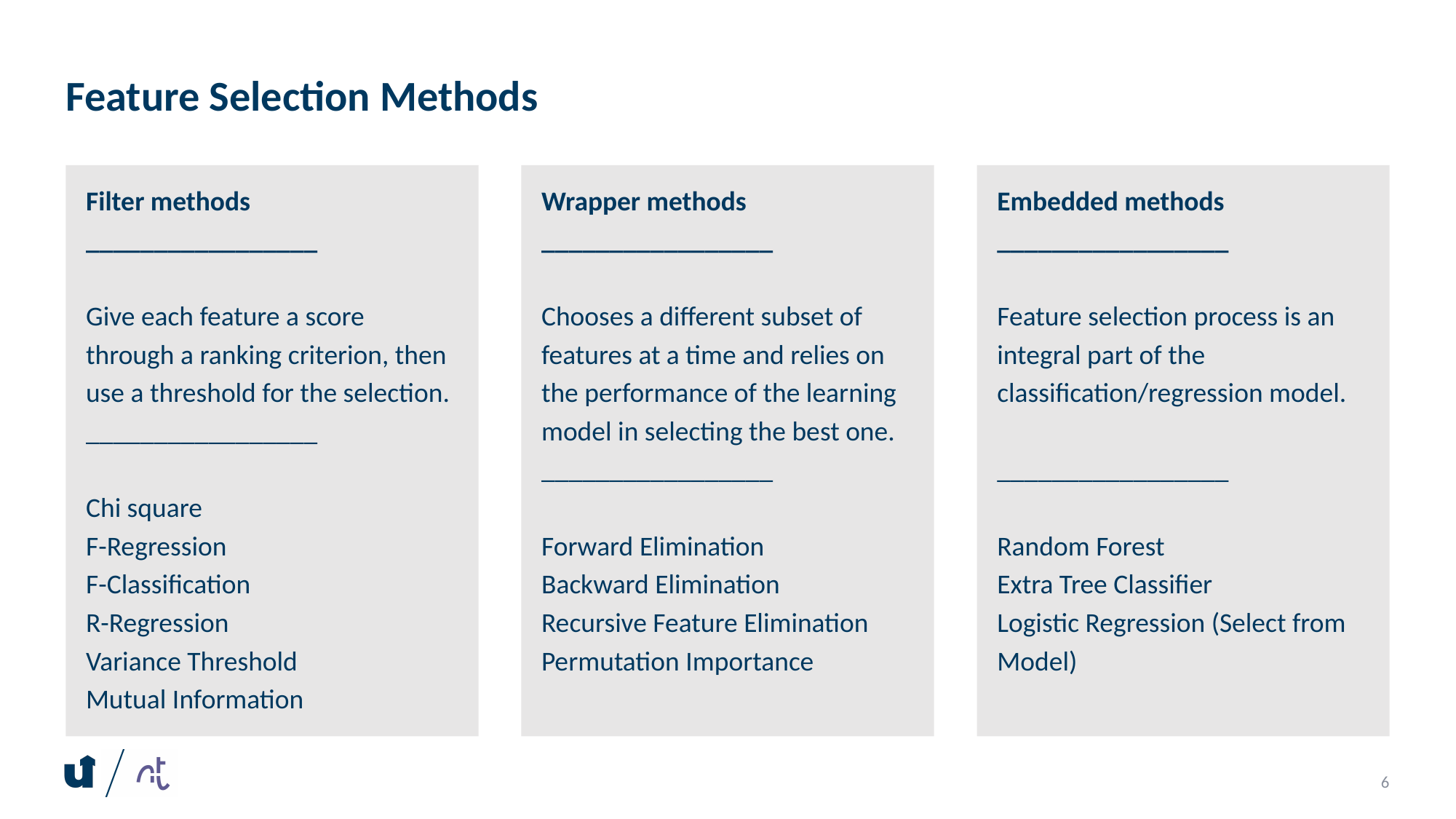

# Feature Selection Methods
Filter methods
_________________

Give each feature a score through a ranking criterion, then use a threshold for the selection.
_________________

Chi square
F-Regression
F-Classification
R-Regression
Variance Threshold
Mutual Information
Wrapper methods
_________________

Chooses a different subset of features at a time and relies on the performance of the learning model in selecting the best one.
_________________

Forward Elimination
Backward Elimination
Recursive Feature Elimination
Permutation Importance
Embedded methods
_________________

Feature selection process is an integral part of the classification/regression model.

_________________

Random Forest
Extra Tree Classifier
Logistic Regression (Select from Model)
6